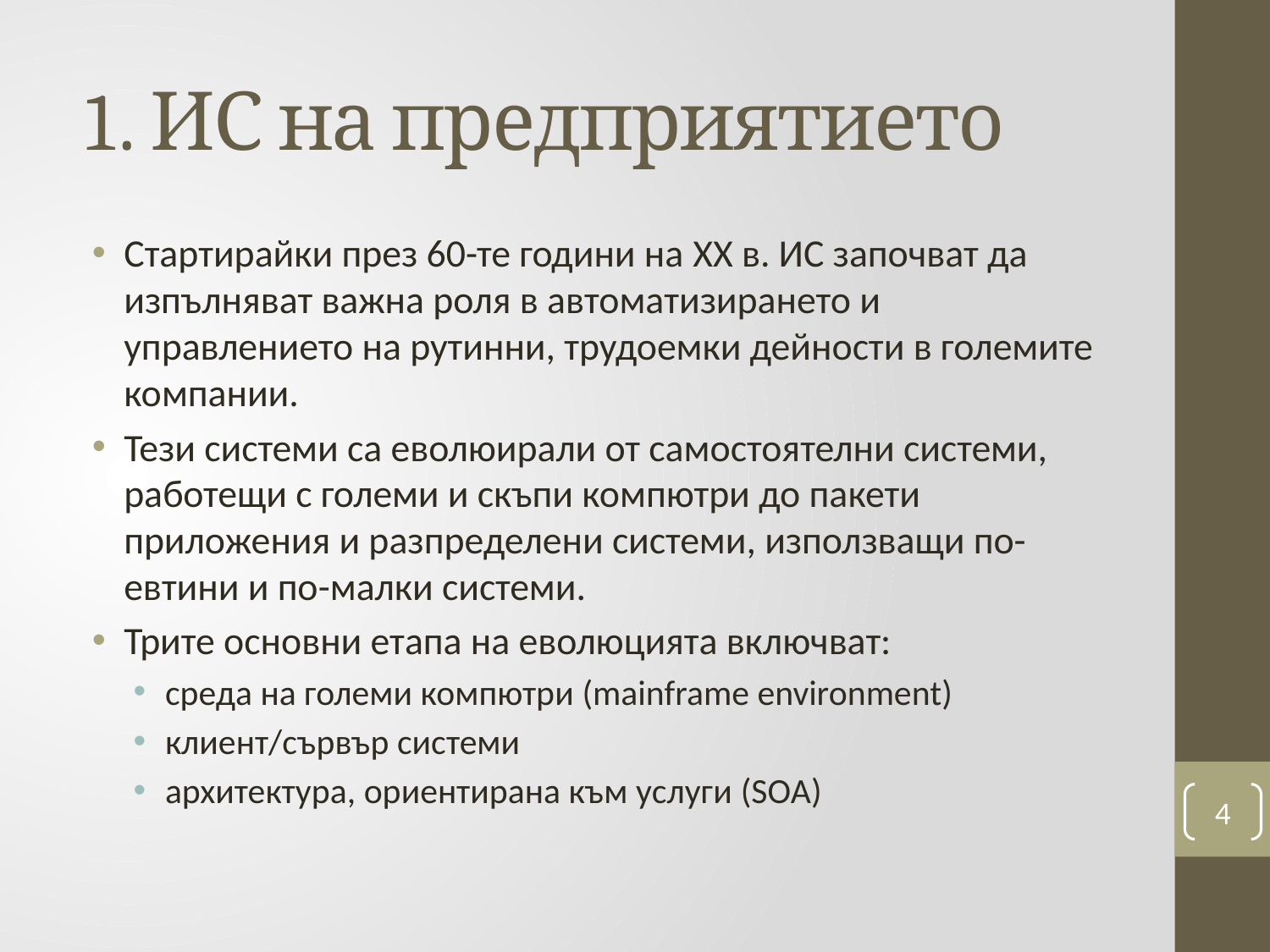

# 1. ИС на предприятието
Стартирайки през 60-те години на XX в. ИС започват да изпълняват важна роля в автоматизирането и управлението на рутинни, трудоемки дейности в големите компании.
Тези системи са еволюирали от самостоятелни системи, работещи с големи и скъпи компютри до пакети приложения и разпределени системи, използващи по-евтини и по-малки системи.
Трите основни етапа на еволюцията включват:
среда на големи компютри (mainframe environment)
клиент/сървър системи
архитектура, ориентирана към услуги (SOA)

4